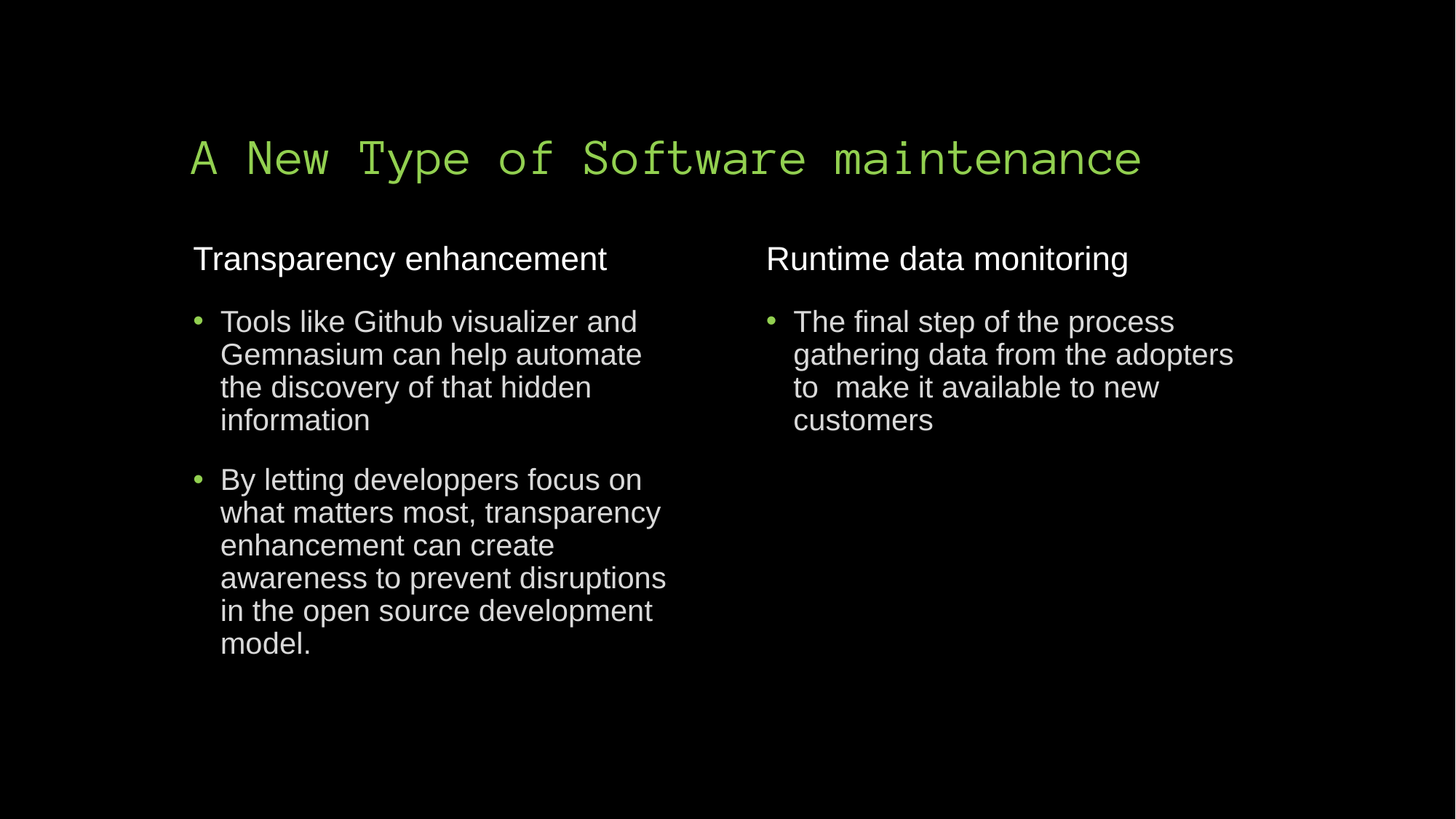

# A New Type of Software maintenance
Transparency enhancement
Runtime data monitoring
Tools like Github visualizer and Gemnasium can help automate the discovery of that hidden information
By letting developpers focus on what matters most, transparency enhancement can create awareness to prevent disruptions in the open source development model.

The final step of the process gathering data from the adopters to  make it available to new customers